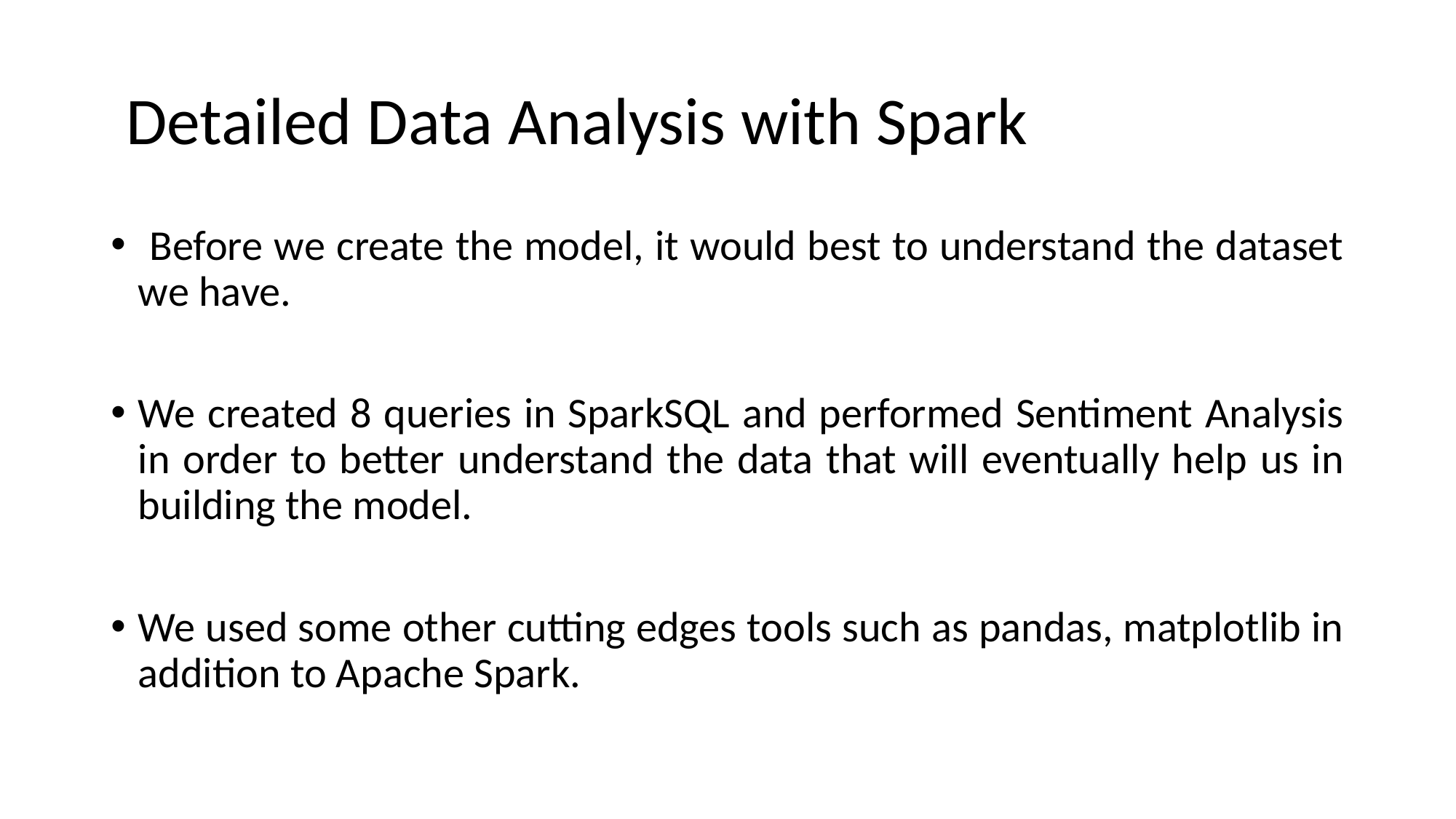

# Detailed Data Analysis with Spark
 Before we create the model, it would best to understand the dataset we have.

We created 8 queries in SparkSQL and performed Sentiment Analysis in order to better understand the data that will eventually help us in building the model.

We used some other cutting edges tools such as pandas, matplotlib in addition to Apache Spark.